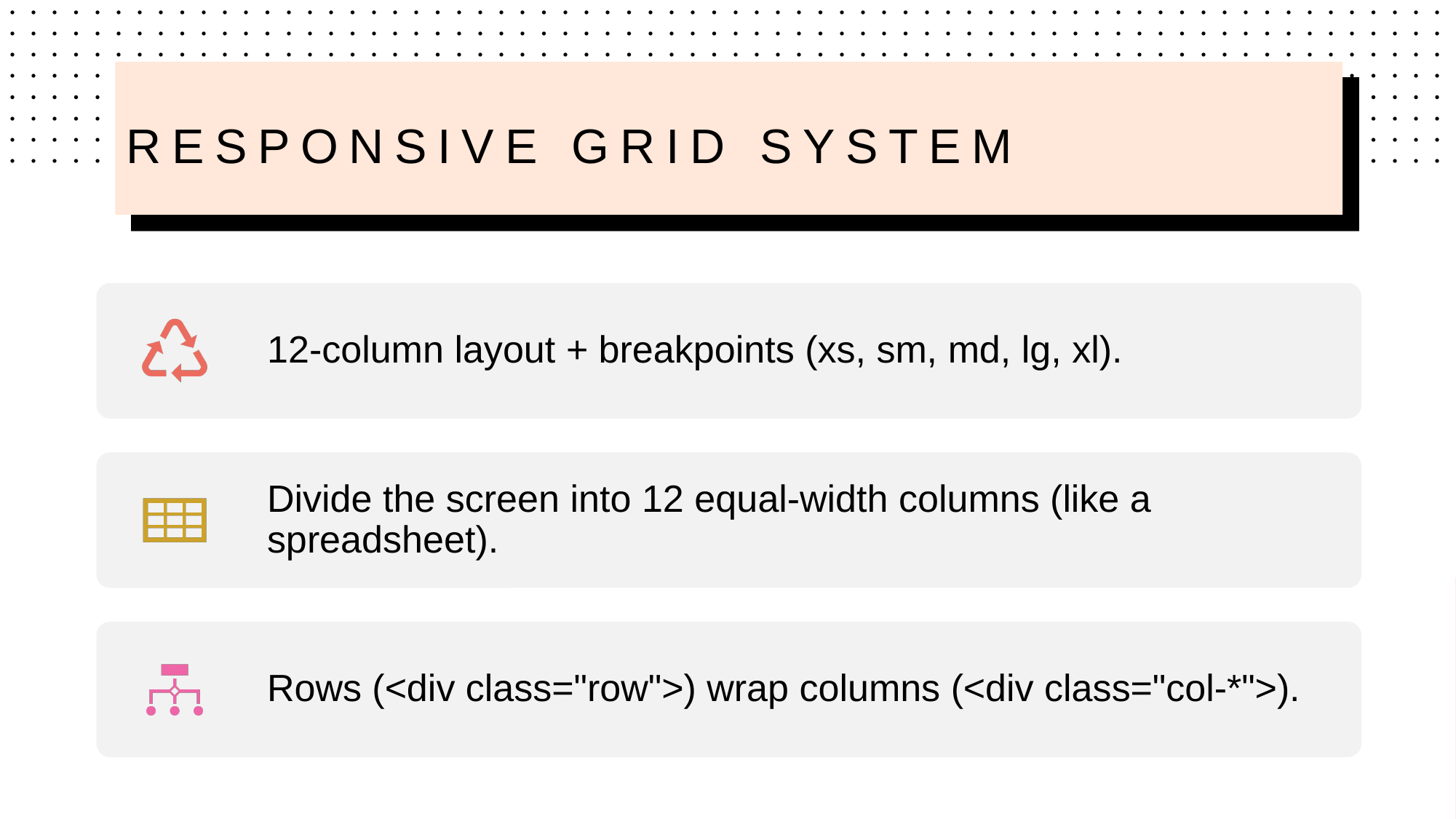

# Responsive Grid system
12-column layout + breakpoints (xs, sm, md, lg, xl).
Divide the screen into 12 equal-width columns (like a spreadsheet).
Rows (<div class="row">) wrap columns (<div class="col-*">).